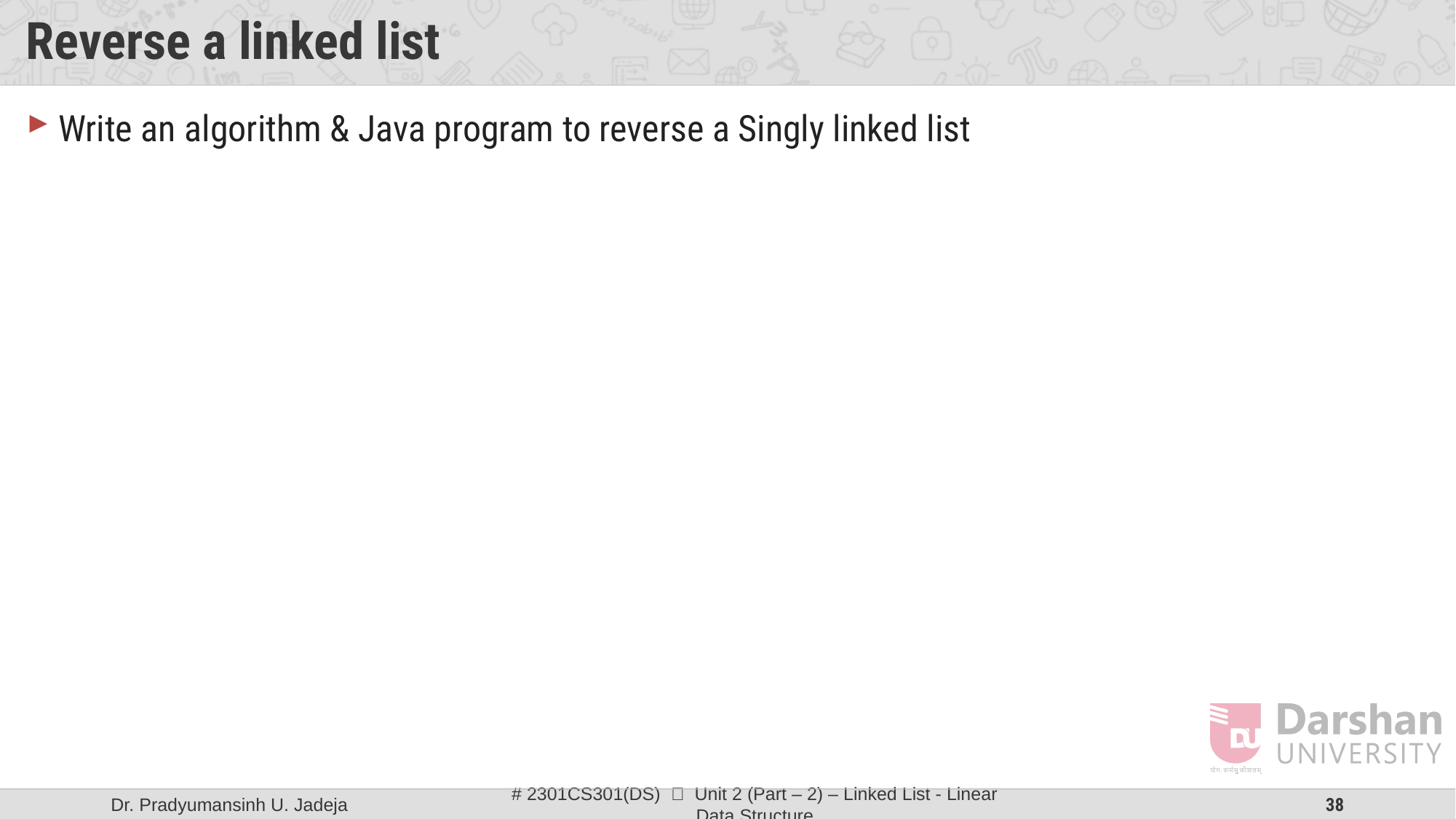

# Reverse a linked list
Write an algorithm & Java program to reverse a Singly linked list